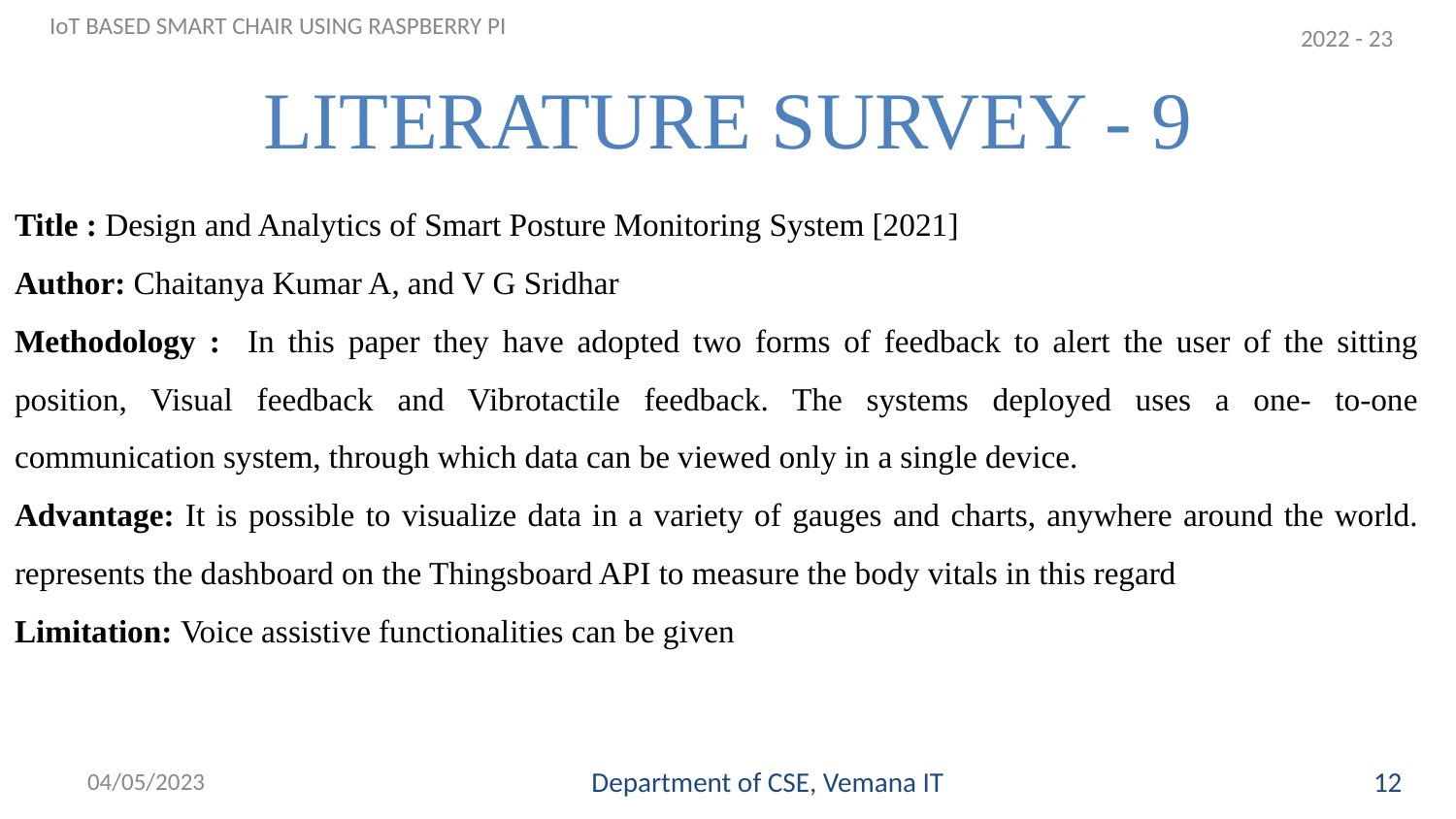

IoT BASED SMART CHAIR USING RASPBERRY PI
2022 - 23
# LITERATURE SURVEY - 9

Title : Design and Analytics of Smart Posture Monitoring System [2021]
Author: Chaitanya Kumar A, and V G Sridhar
Methodology :  In this paper they have adopted two forms of feedback to alert the user of the sitting position, Visual feedback and Vibrotactile feedback. The systems deployed uses a one- to-one communication system, through which data can be viewed only in a single device.
Advantage: It is possible to visualize data in a variety of gauges and charts, anywhere around the world. represents the dashboard on the Thingsboard API to measure the body vitals in this regard
Limitation: Voice assistive functionalities can be given

12
04/05/2023
Department of CSE, Vemana IT
13